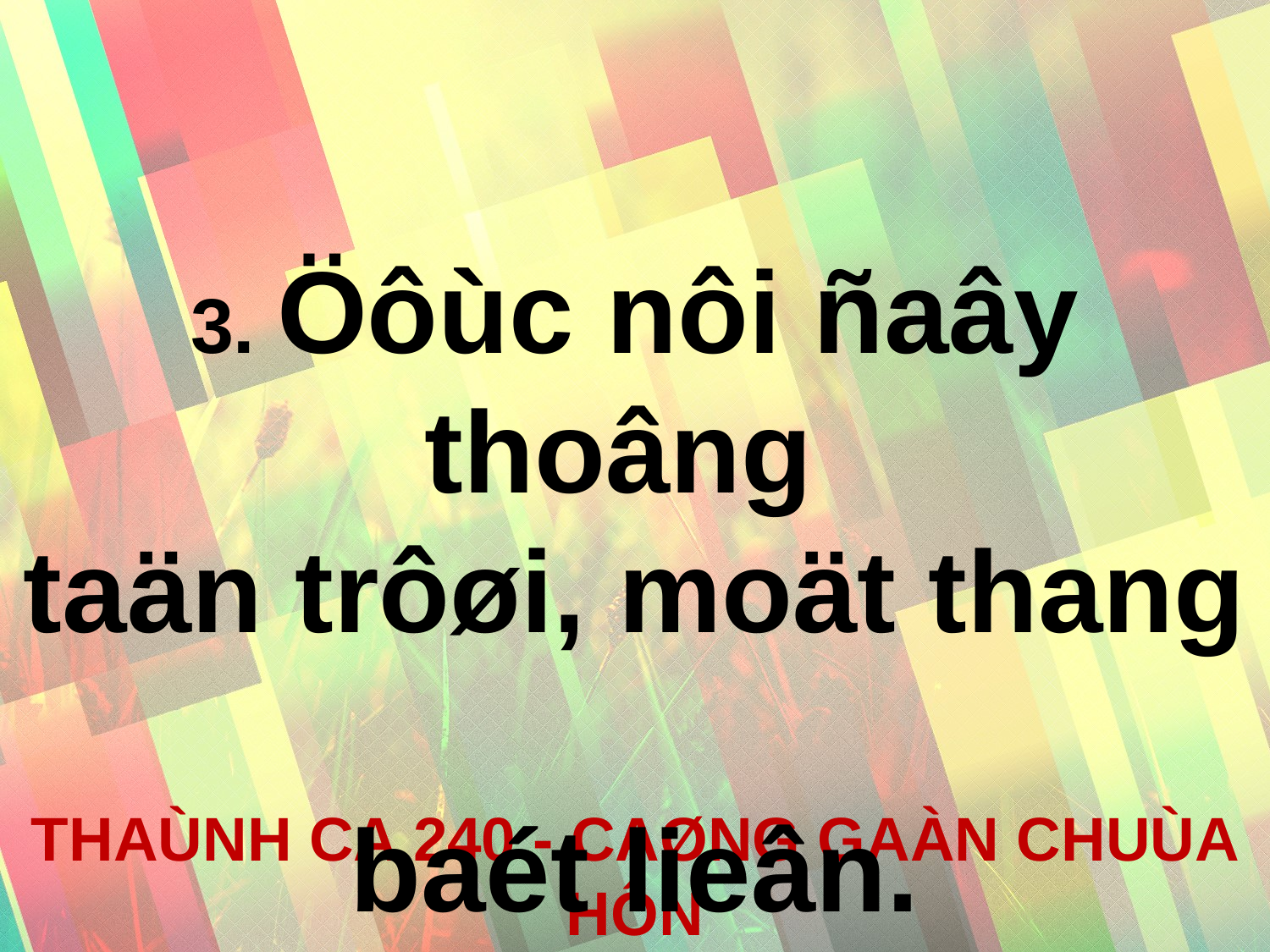

3. Öôùc nôi ñaây thoâng
taän trôøi, moät thang
baét lieân.
THAÙNH CA 240 - CAØNG GAÀN CHUÙA HÔN